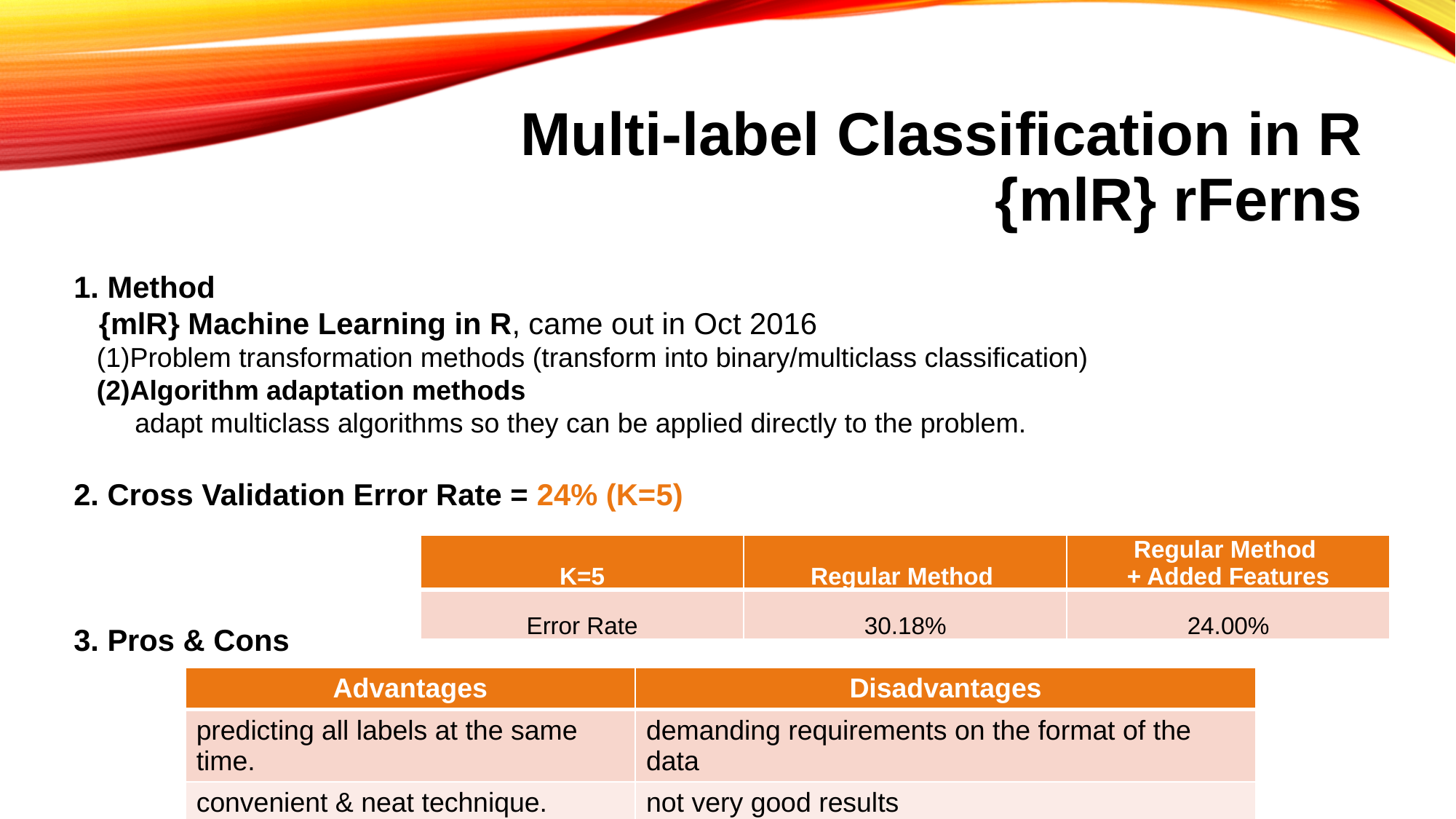

# Multi-label Classification in R {mlR} rFerns
1. Method
   {mlR} Machine Learning in R, came out in Oct 2016
   (1)Problem transformation methods (transform into binary/multiclass classification)
   (2)Algorithm adaptation methods
        adapt multiclass algorithms so they can be applied directly to the problem.

2. Cross Validation Error Rate = 24% (K=5)

3. Pros & Cons

| K=5 | Regular Method | Regular Method + Added Features |
| --- | --- | --- |
| Error Rate | 30.18% | 24.00% |
| Advantages | Disadvantages |
| --- | --- |
| predicting all labels at the same time. | demanding requirements on the format of the data |
| convenient & neat technique. | not very good results |